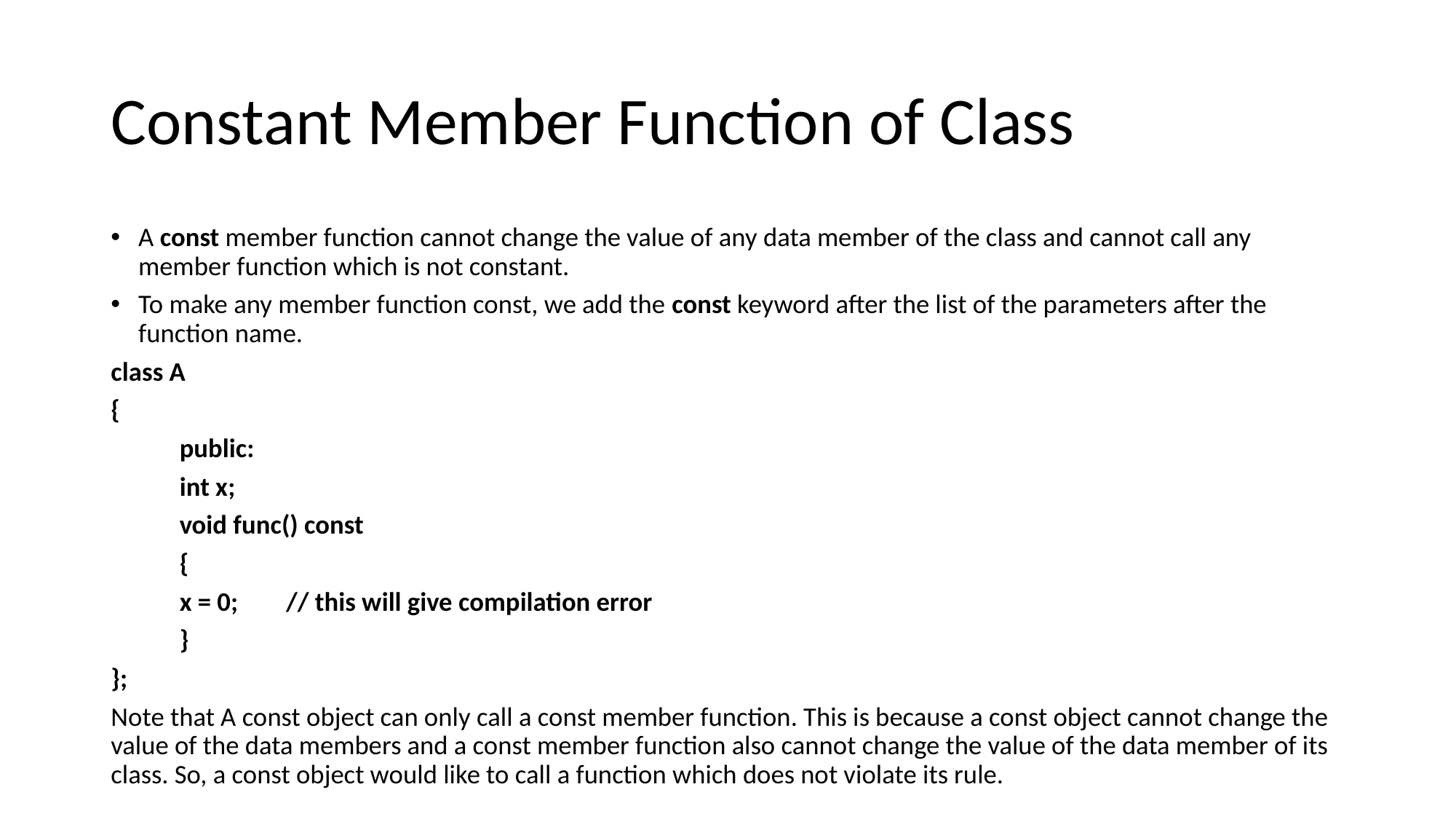

# Constant Member Function of Class
A const member function cannot change the value of any data member of the class and cannot call any member function which is not constant.
To make any member function const, we add the const keyword after the list of the parameters after the function name.
class A
{
	public:
		int x;
		void func() const
		{
			x = 0;        // this will give compilation error
		}
};
Note that A const object can only call a const member function. This is because a const object cannot change the value of the data members and a const member function also cannot change the value of the data member of its class. So, a const object would like to call a function which does not violate its rule.